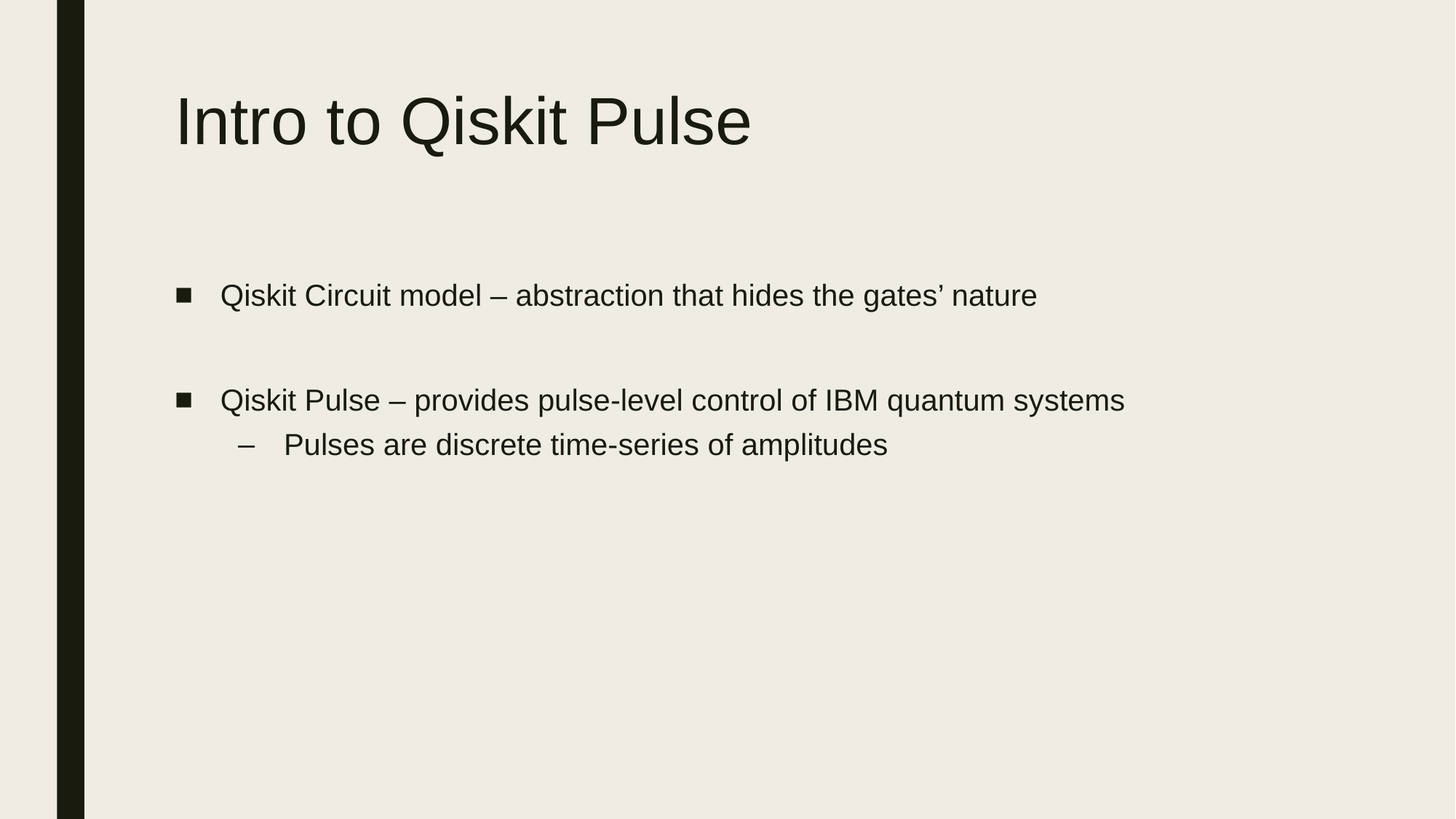

# Intro to Qiskit Pulse
Qiskit Circuit model – abstraction that hides the gates’ nature

Qiskit Pulse – provides pulse-level control of IBM quantum systems
Pulses are discrete time-series of amplitudes